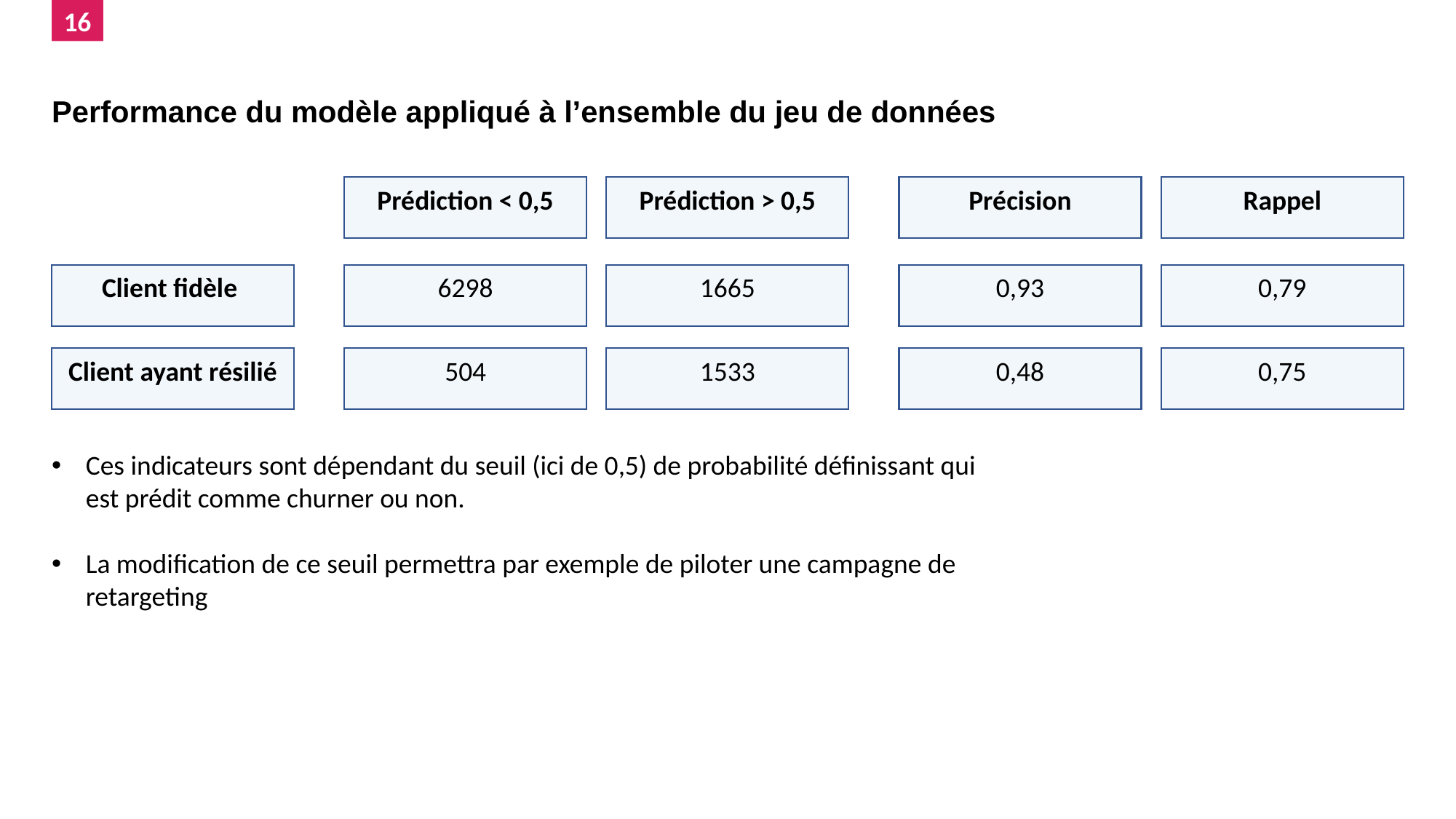

16
Performance du modèle appliqué à l’ensemble du jeu de données
Prédiction < 0,5
Prédiction > 0,5

Précision
Rappel
Client fidèle
6298
1665
0,93
0,79
Client ayant résilié
504
1533
0,48
0,75
Ces indicateurs sont dépendant du seuil (ici de 0,5) de probabilité définissant qui est prédit comme churner ou non.

La modification de ce seuil permettra par exemple de piloter une campagne de retargeting